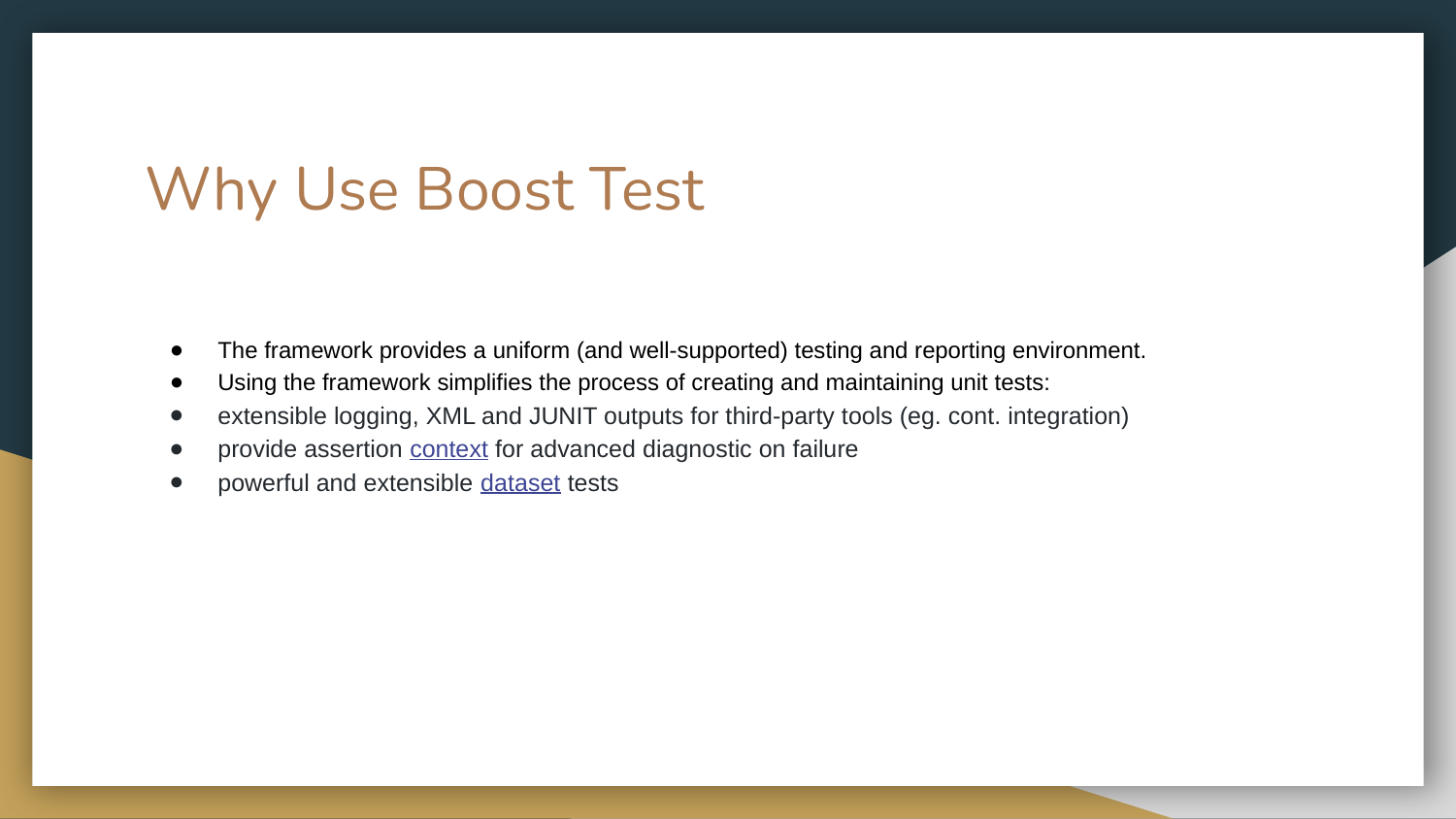

# Why Use Boost Test
The framework provides a uniform (and well-supported) testing and reporting environment.
Using the framework simplifies the process of creating and maintaining unit tests:
extensible logging, XML and JUNIT outputs for third-party tools (eg. cont. integration)
provide assertion context for advanced diagnostic on failure
powerful and extensible dataset tests